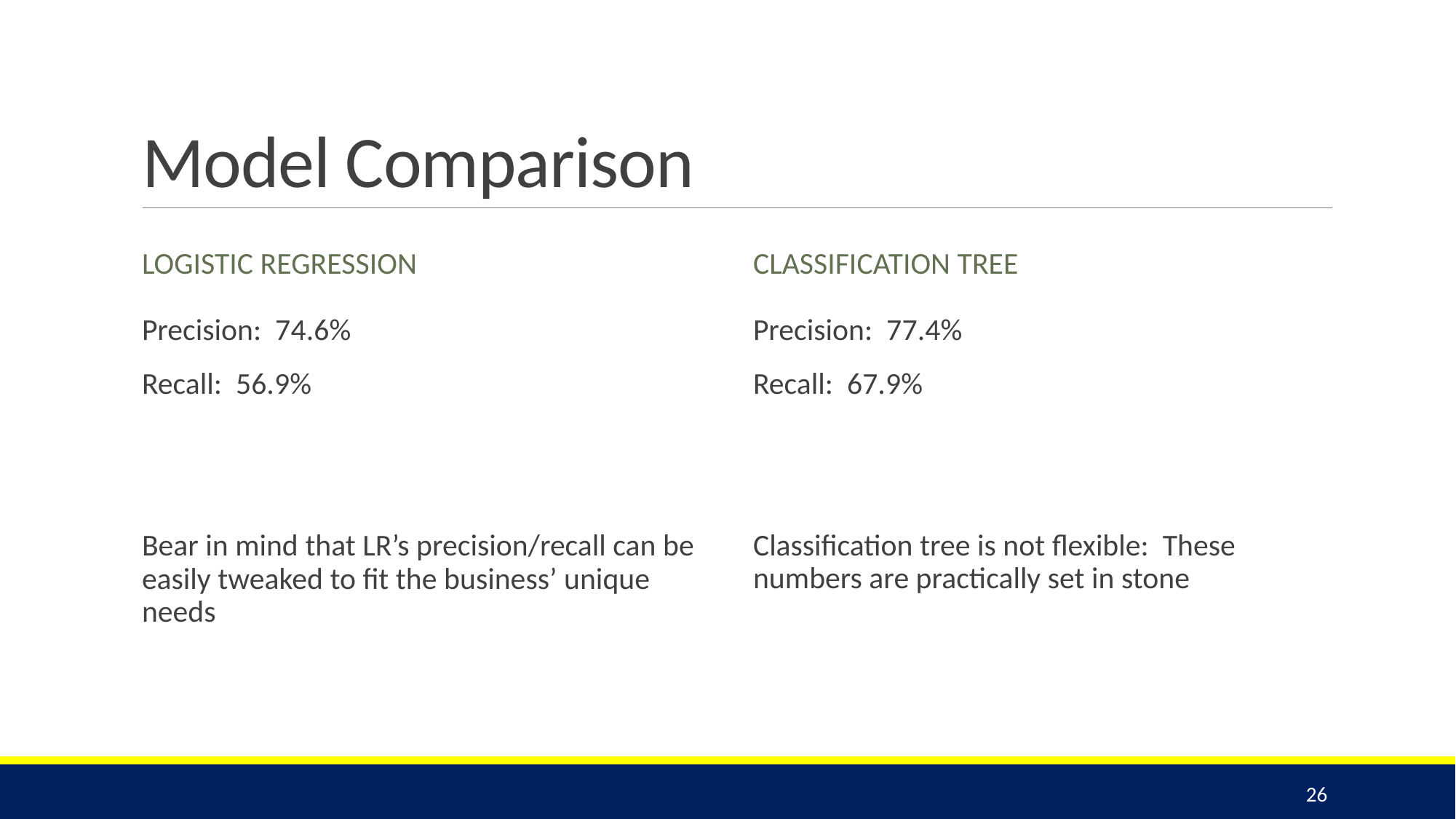

# Model Comparison
Logistic Regression
Classification Tree
Precision:  74.6%
Recall:  56.9%

Bear in mind that LR’s precision/recall can be easily tweaked to fit the business’ unique needs
Precision:  77.4%
Recall:  67.9%

Classification tree is not flexible:  These numbers are practically set in stone

26